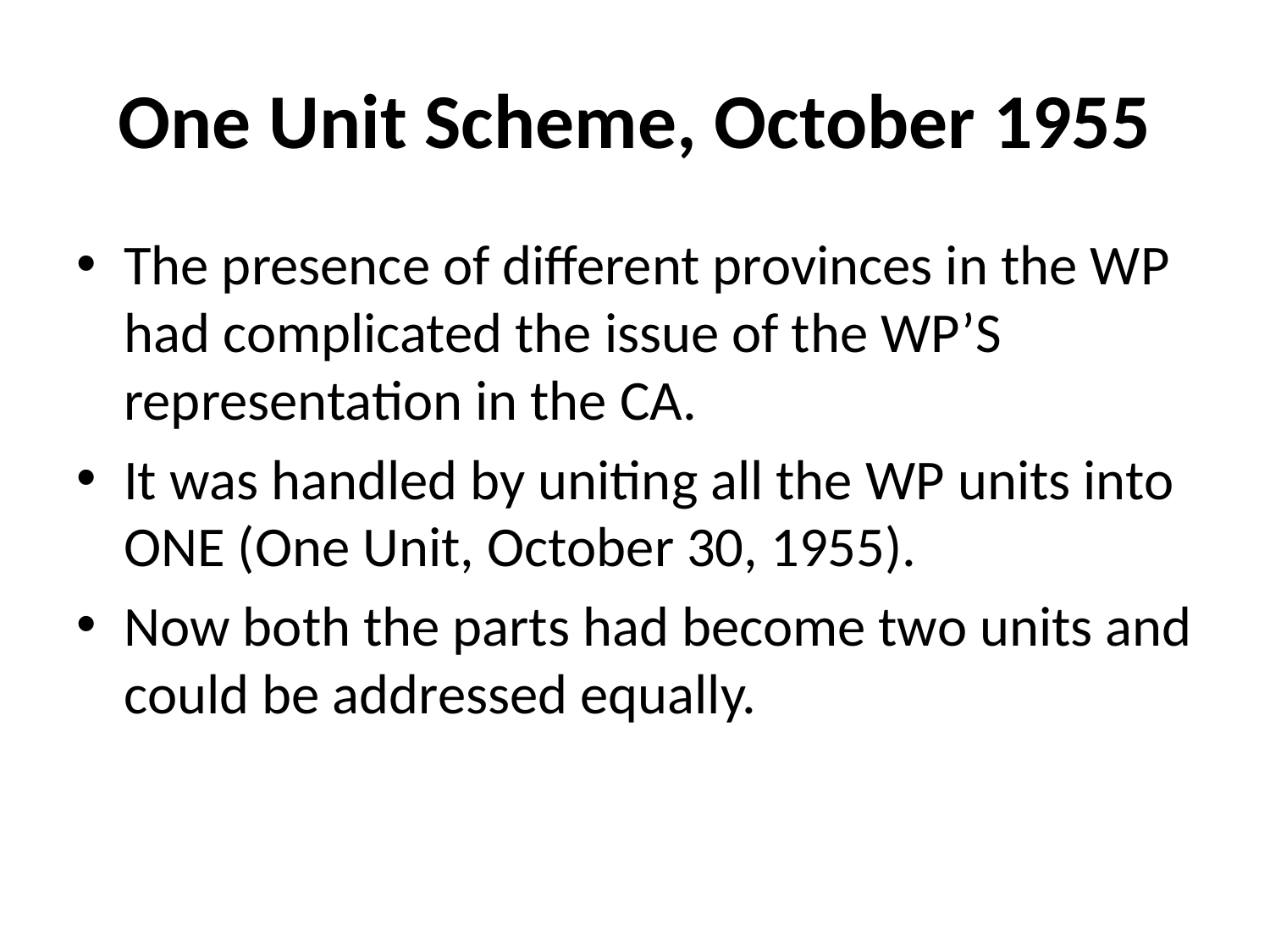

# One Unit Scheme, October 1955
The presence of different provinces in the WP had complicated the issue of the WP’S representation in the CA.
It was handled by uniting all the WP units into ONE (One Unit, October 30, 1955).
Now both the parts had become two units and could be addressed equally.